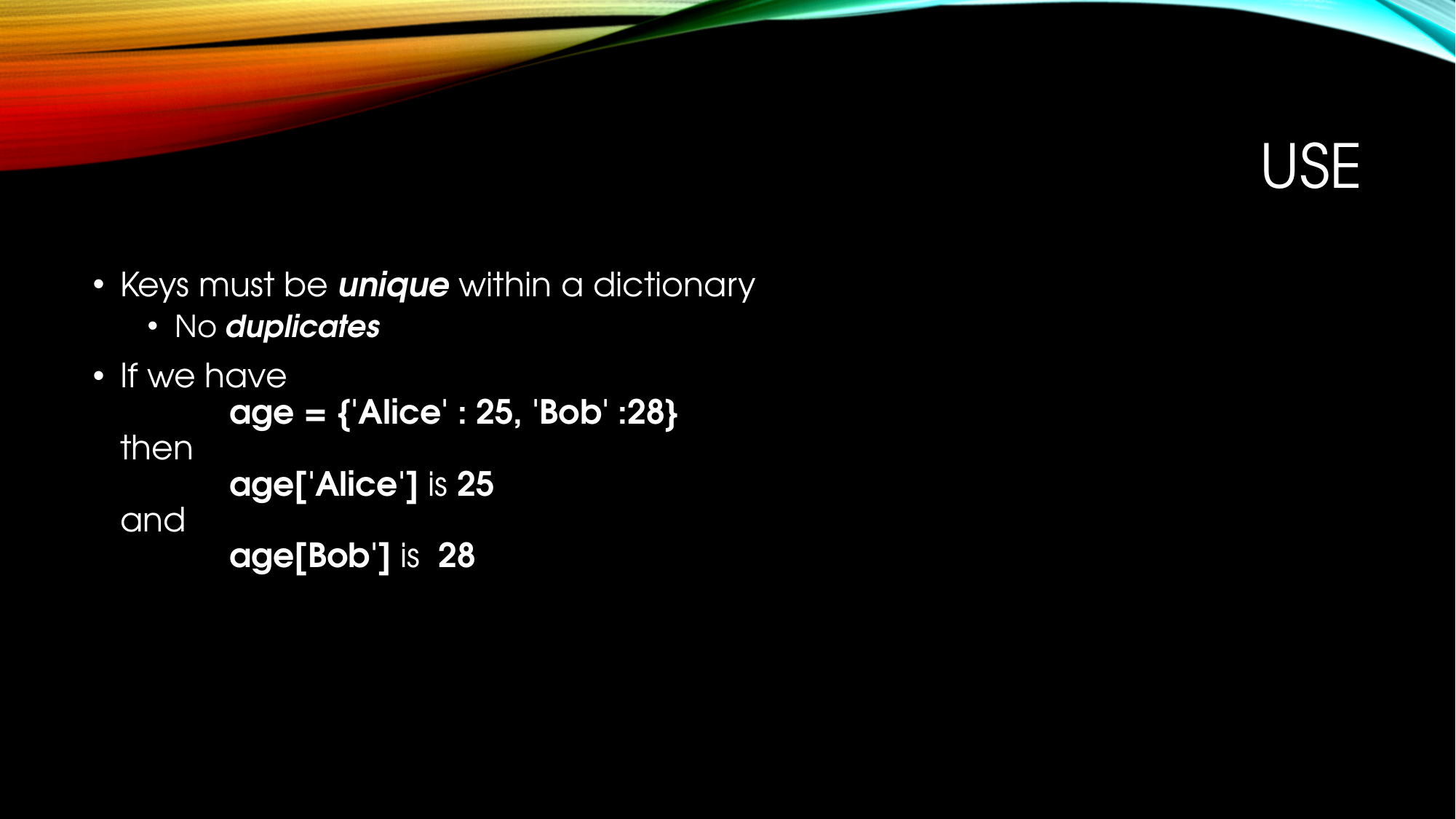

# Use
Keys must be unique within a dictionary
No duplicates
If we have
	age = {'Alice' : 25, 'Bob' :28}
then
	age['Alice'] is 25
and
	age[Bob'] is  28